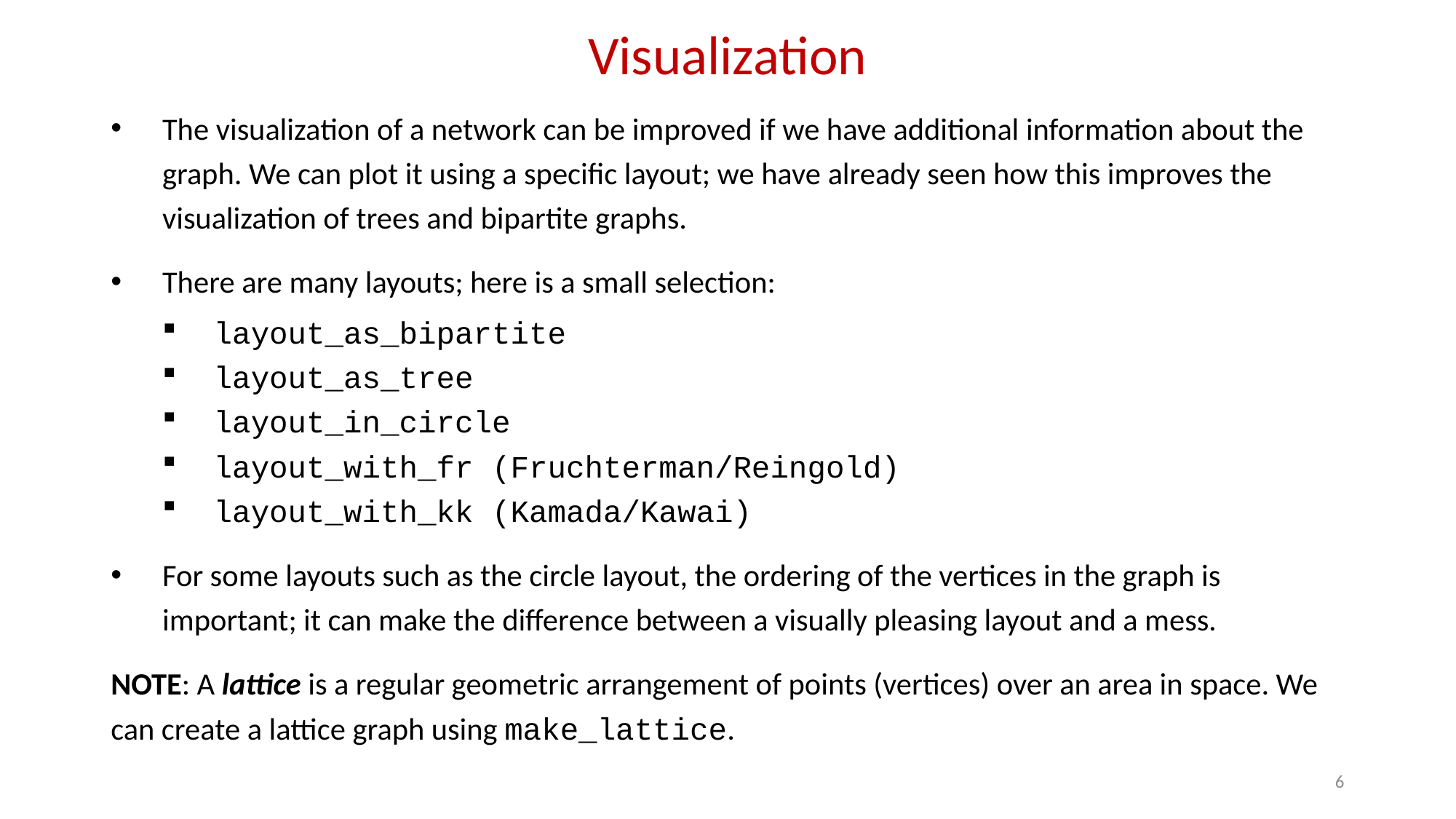

# Visualization
The visualization of a network can be improved if we have additional information about the graph. We can plot it using a specific layout; we have already seen how this improves the visualization of trees and bipartite graphs.
There are many layouts; here is a small selection:
layout_as_bipartite
layout_as_tree
layout_in_circle
layout_with_fr (Fruchterman/Reingold)
layout_with_kk (Kamada/Kawai)
For some layouts such as the circle layout, the ordering of the vertices in the graph is important; it can make the difference between a visually pleasing layout and a mess.
NOTE: A lattice is a regular geometric arrangement of points (vertices) over an area in space. We can create a lattice graph using make_lattice.

6